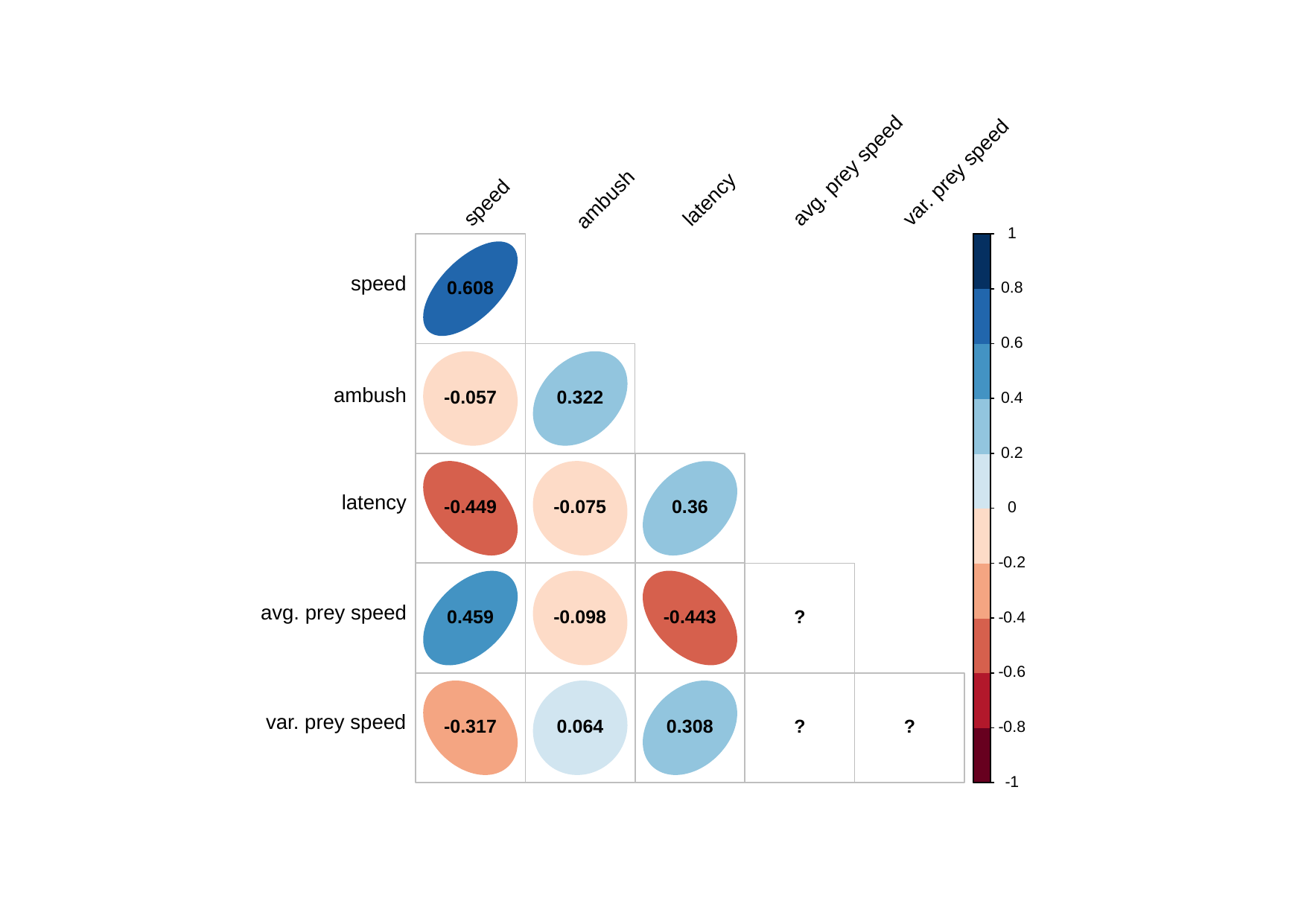

avg. prey speed
var. prey speed
latency
ambush
speed
1

speed
0.608
0.8

0.6

ambush
-0.057
0.322
0.4

0.2

latency
-0.449
-0.075
0.36
0

-0.2

avg. prey speed
0.459
-0.098
-0.443
?
-0.4

-0.6

var. prey speed
0.308
-0.317
0.064
?
?
-0.8

-1